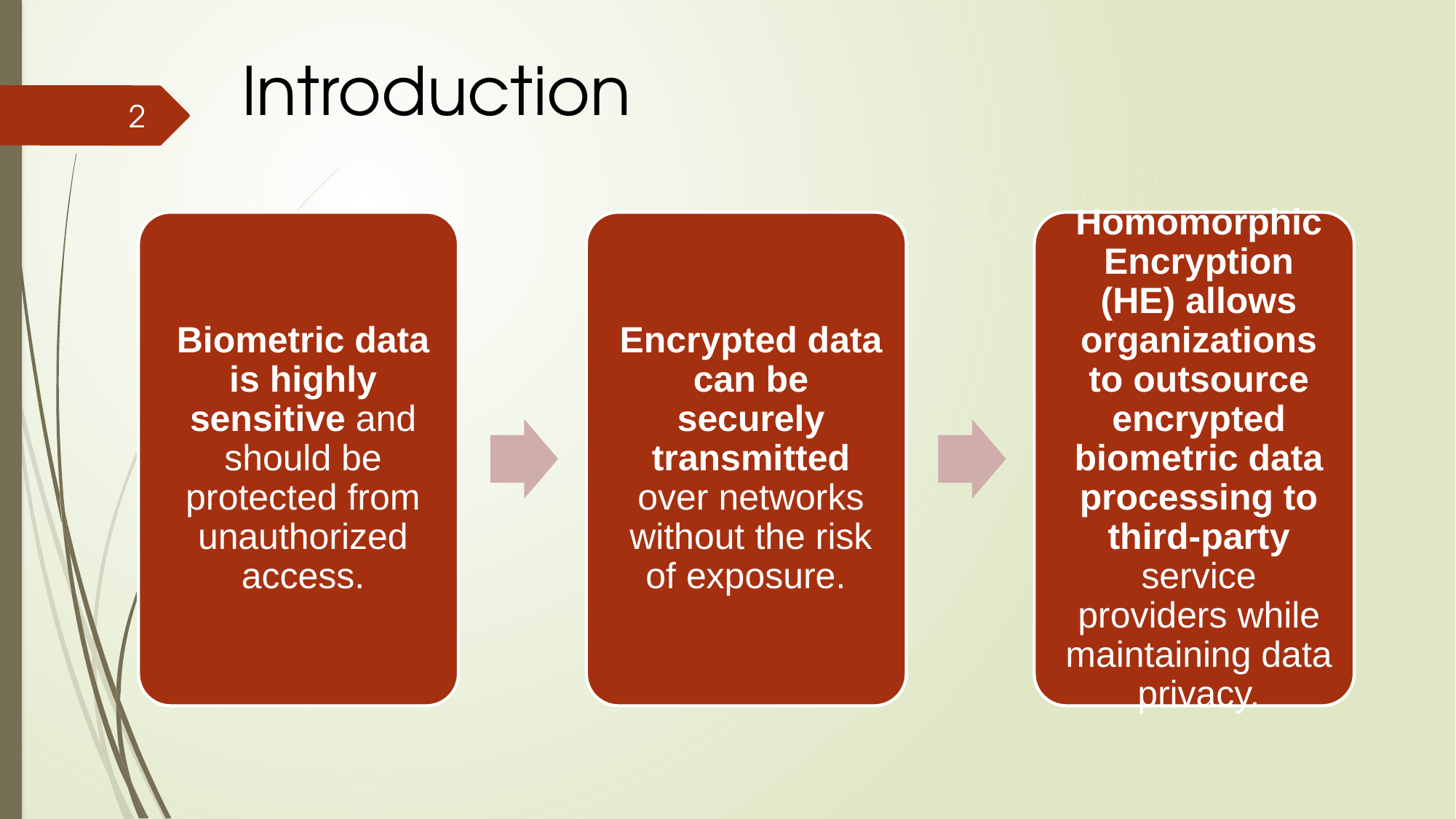

# Introduction
2
Biometric data is highly sensitive and should be protected from unauthorized access.

Encrypted data can be securely transmitted over networks without the risk of exposure.

Homomorphic Encryption (HE) allows organizations to outsource encrypted biometric data processing to third-party service providers while maintaining data privacy.